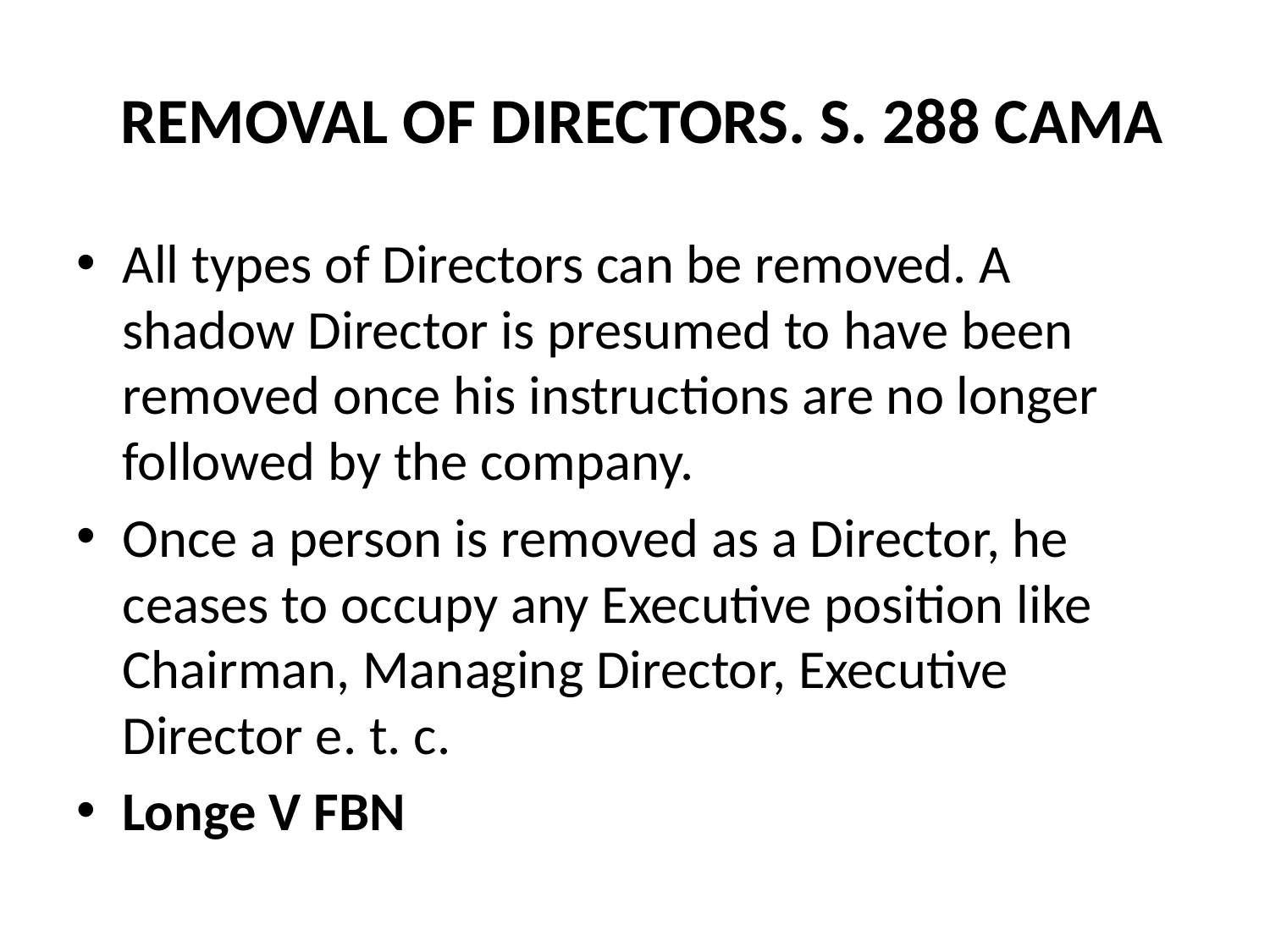

# REMOVAL OF DIRECTORS. S. 288 CAMA
All types of Directors can be removed. A shadow Director is presumed to have been removed once his instructions are no longer followed by the company.
Once a person is removed as a Director, he ceases to occupy any Executive position like Chairman, Managing Director, Executive Director e. t. c.
Longe V FBN